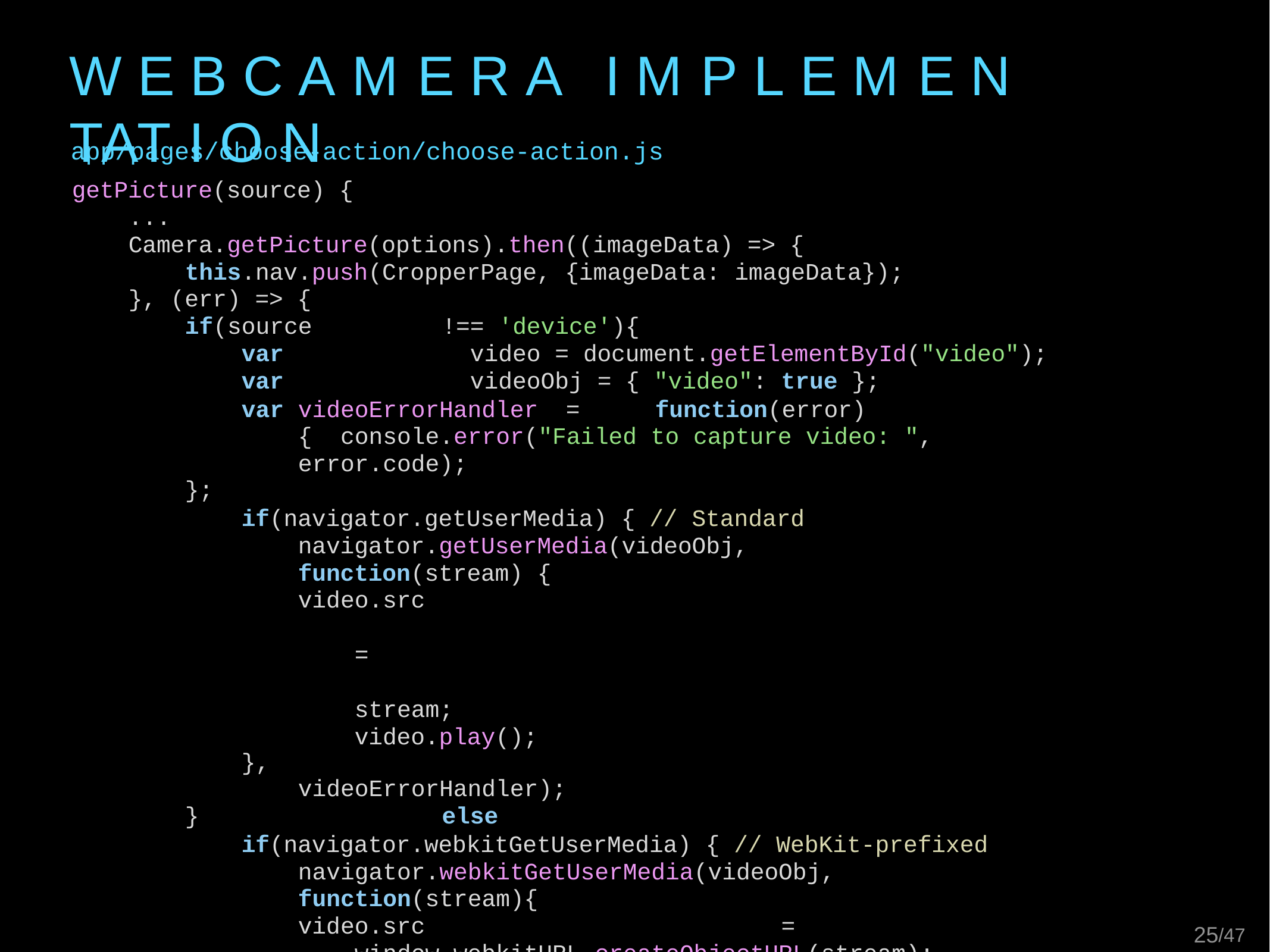

# W E B C A M E R A	I M P L E M E N TAT I O N
app/pages/choose-action/choose-action.js
getPicture(source) {
...
Camera.getPicture(options).then((imageData) => {
this.nav.push(CropperPage, {imageData: imageData});
}, (err) => {
if(source	!==	'device'){
var	video	=	document.getElementById("video");
var	videoObj	= { "video":	true	};
var	videoErrorHandler	=	function(error) {  console.error("Failed to capture video: ",	error.code);
};
if(navigator.getUserMedia) { // Standard  navigator.getUserMedia(videoObj,	function(stream) {
video.src	=	stream;  video.play();
},	videoErrorHandler);
}	else
if(navigator.webkitGetUserMedia) { // WebKit-prefixed  navigator.webkitGetUserMedia(videoObj,	function(stream){
video.src	=	window.webkitURL.createObjectURL(stream);  video.play();
},	videoErrorHandler);
}
}	else{
...
}
});
}
25/47